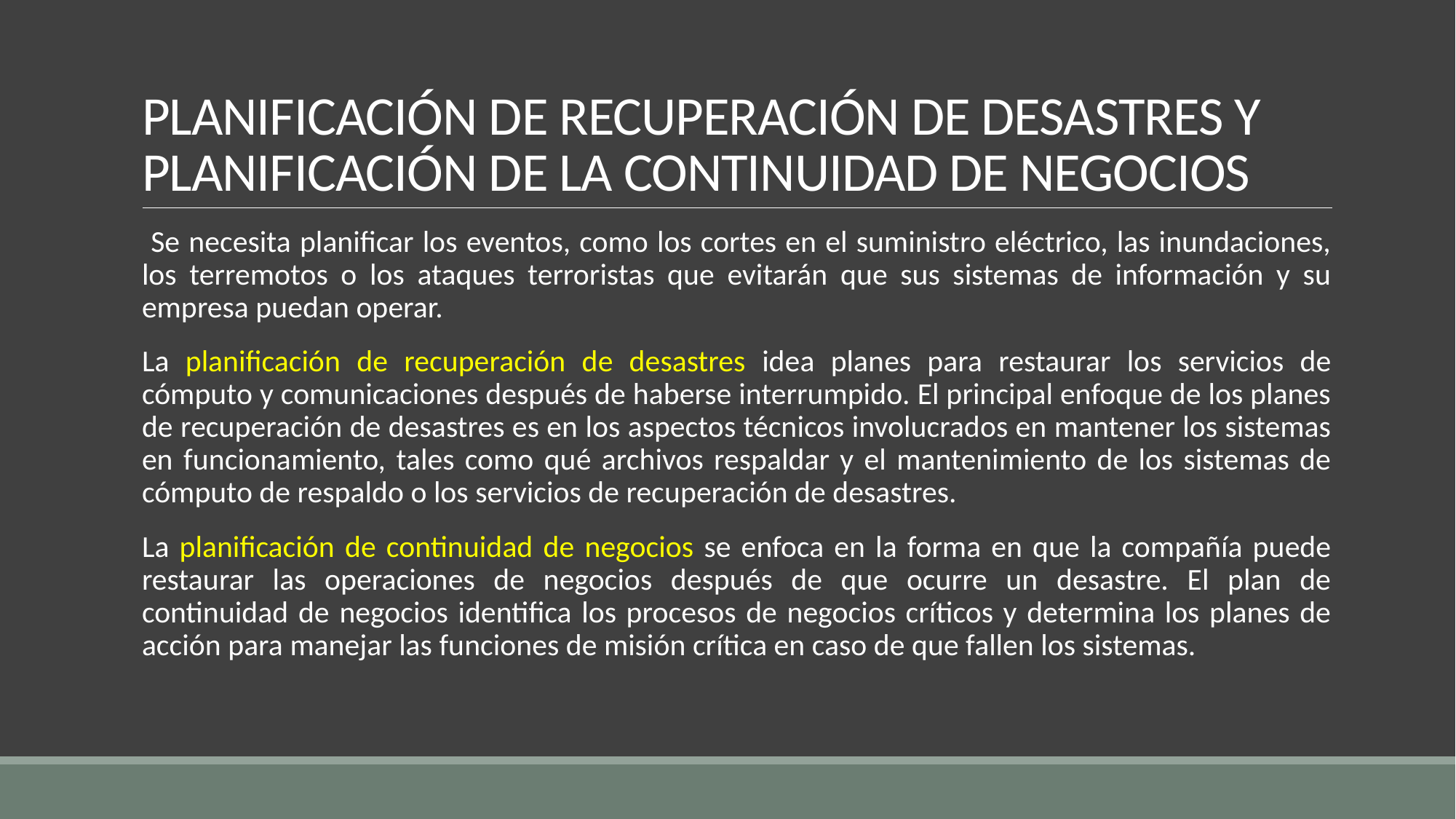

# PLANIFICACIÓN DE RECUPERACIÓN DE DESASTRES Y PLANIFICACIÓN DE LA CONTINUIDAD DE NEGOCIOS
 Se necesita planificar los eventos, como los cortes en el suministro eléctrico, las inundaciones, los terremotos o los ataques terroristas que evitarán que sus sistemas de información y su empresa puedan operar.
La planificación de recuperación de desastres idea planes para restaurar los servicios de cómputo y comunicaciones después de haberse interrumpido. El principal enfoque de los planes de recuperación de desastres es en los aspectos técnicos involucrados en mantener los sistemas en funcionamiento, tales como qué archivos respaldar y el mantenimiento de los sistemas de cómputo de respaldo o los servicios de recuperación de desastres.
La planificación de continuidad de negocios se enfoca en la forma en que la compañía puede restaurar las operaciones de negocios después de que ocurre un desastre. El plan de continuidad de negocios identifica los procesos de negocios críticos y determina los planes de acción para manejar las funciones de misión crítica en caso de que fallen los sistemas.